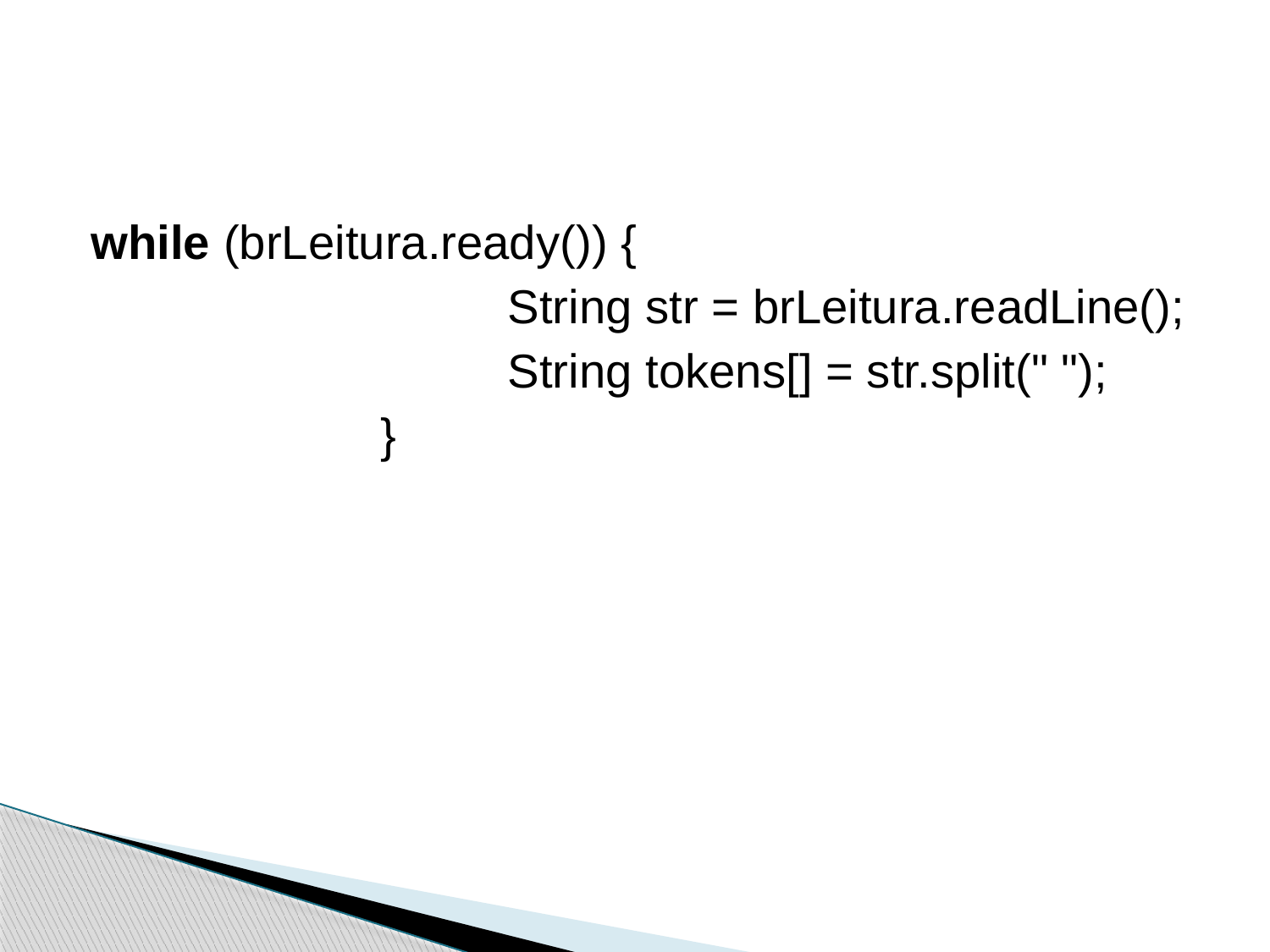

#
while (brLeitura.ready()) {
				String str = brLeitura.readLine();
				String tokens[] = str.split(" ");
			}